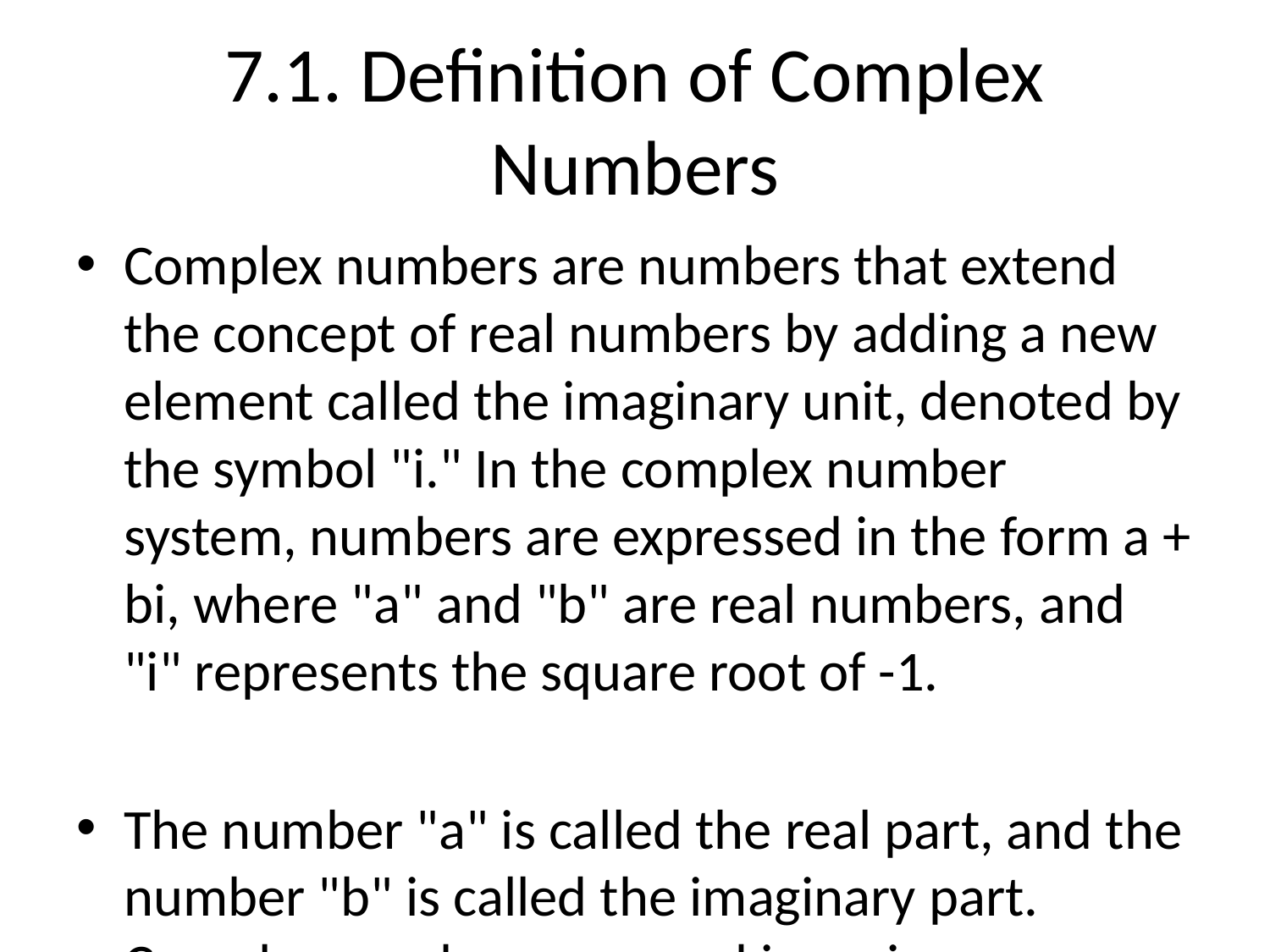

# 7.1. Definition of Complex Numbers
Complex numbers are numbers that extend the concept of real numbers by adding a new element called the imaginary unit, denoted by the symbol "i." In the complex number system, numbers are expressed in the form a + bi, where "a" and "b" are real numbers, and "i" represents the square root of -1.

The number "a" is called the real part, and the number "b" is called the imaginary part. Complex numbers are used in various mathematical fields, such as algebra, calculus, and physics, to solve equations that do not have real number solutions.

When performing operations with complex numbers, addition, subtraction, multiplication, and division are done similarly to real numbers but with the special rule that i^2 = -1. This property allows for simplification and manipulation of complex expressions.

Complex numbers can be represented on a complex plane, where the x-axis represents the real part and the y-axis represents the imaginary part. This representation helps visualize complex numbers and understand their properties geometrically.

In conclusion, the definition of complex numbers as numbers of the form a + bi, where "a" is the real part, "b" is the imaginary part, and "i" is the imaginary unit, extends the concept of real numbers to include solutions to equations that involve the square root of -1.